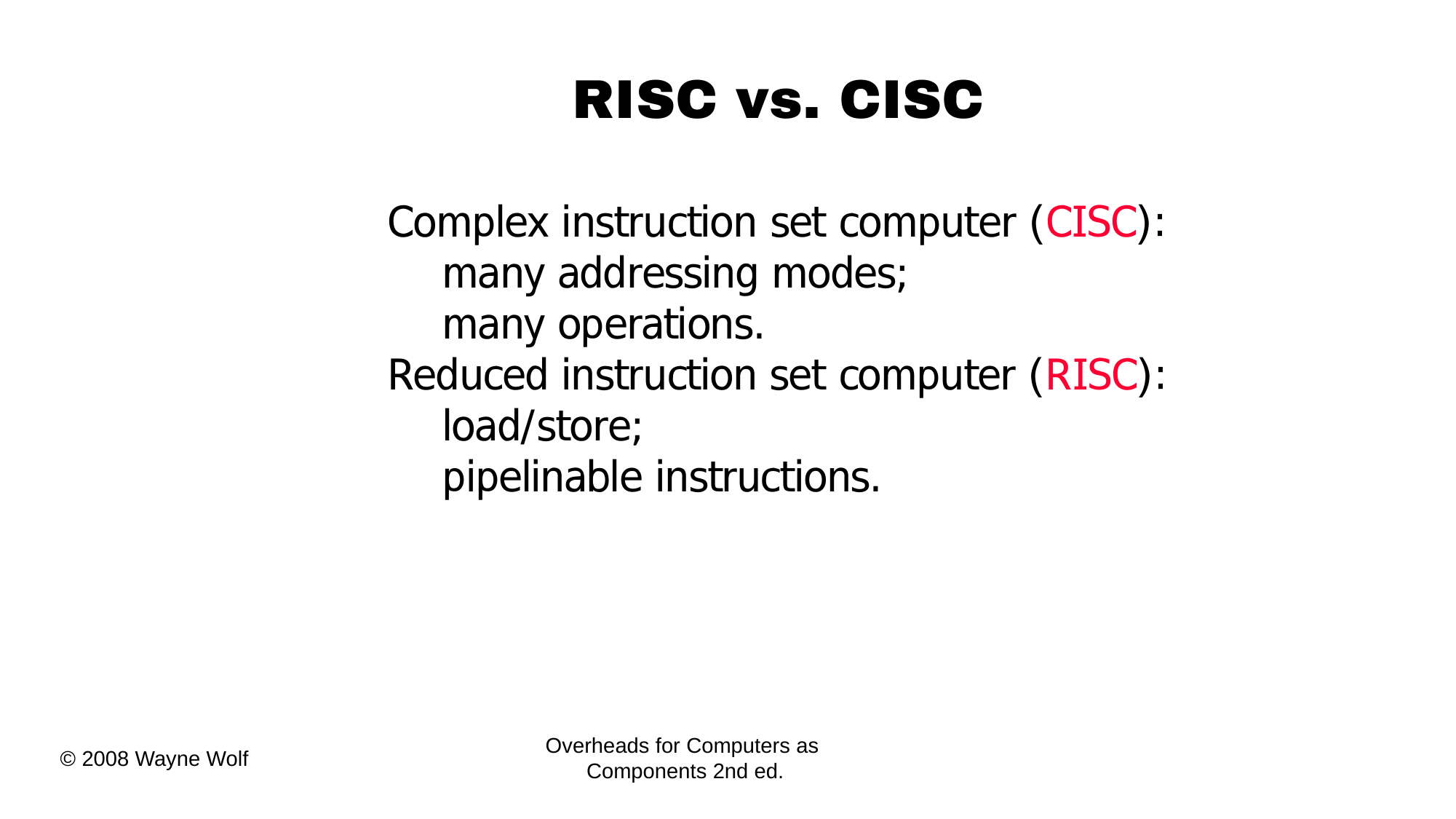

# RISC vs. CISC
Complex instruction set computer (CISC):
many addressing modes;
many operations.
Reduced instruction set computer (RISC):
load/store;
pipelinable instructions.
Overheads for Computers as
Components 2nd ed.
© 2008 Wayne Wolf